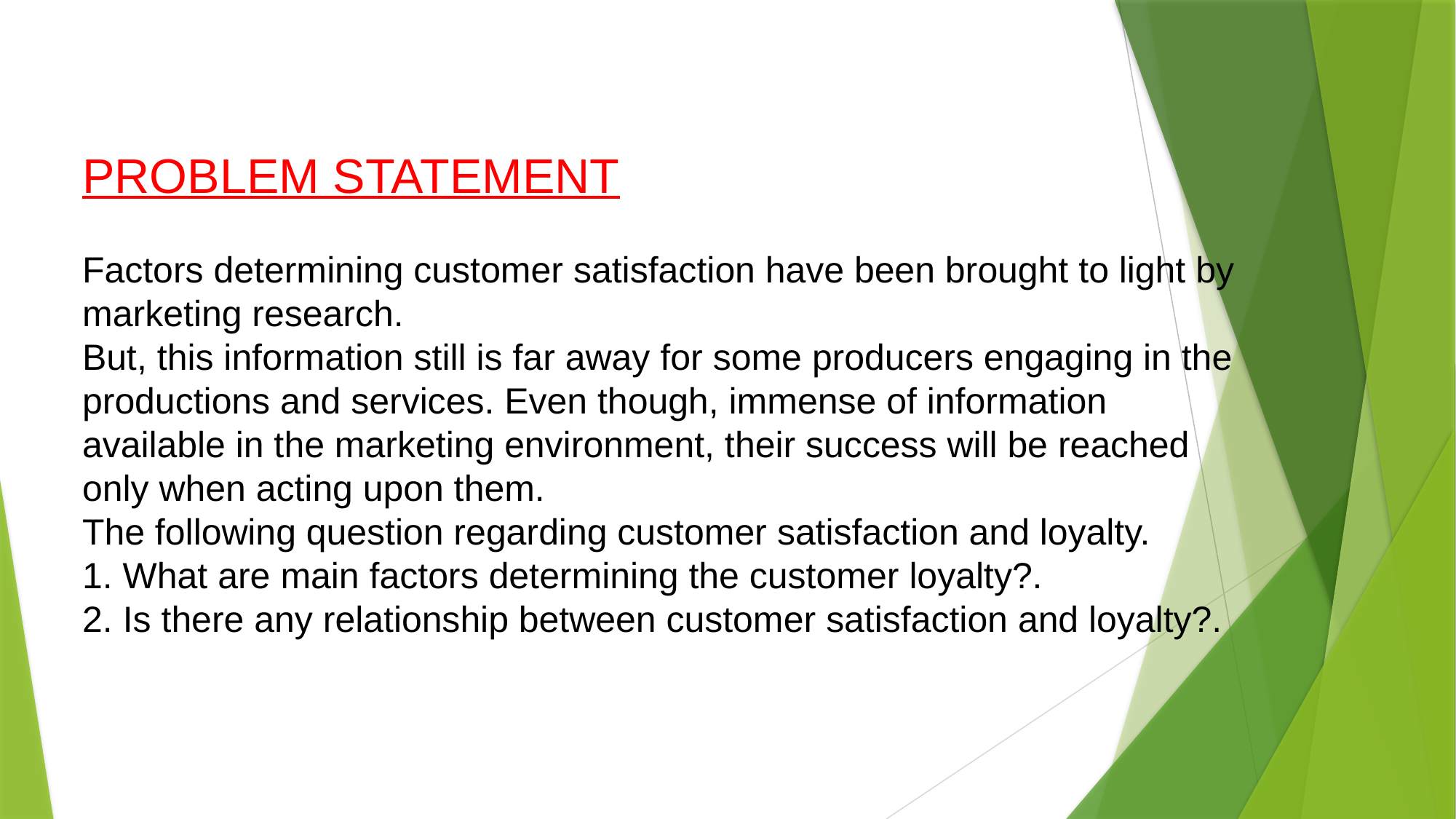

PROBLEM STATEMENT

Factors determining customer satisfaction have been brought to light by marketing research.
But, this information still is far away for some producers engaging in the productions and services. Even though, immense of information available in the marketing environment, their success will be reached only when acting upon them.
The following question regarding customer satisfaction and loyalty.
1. What are main factors determining the customer loyalty?.
2. Is there any relationship between customer satisfaction and loyalty?.